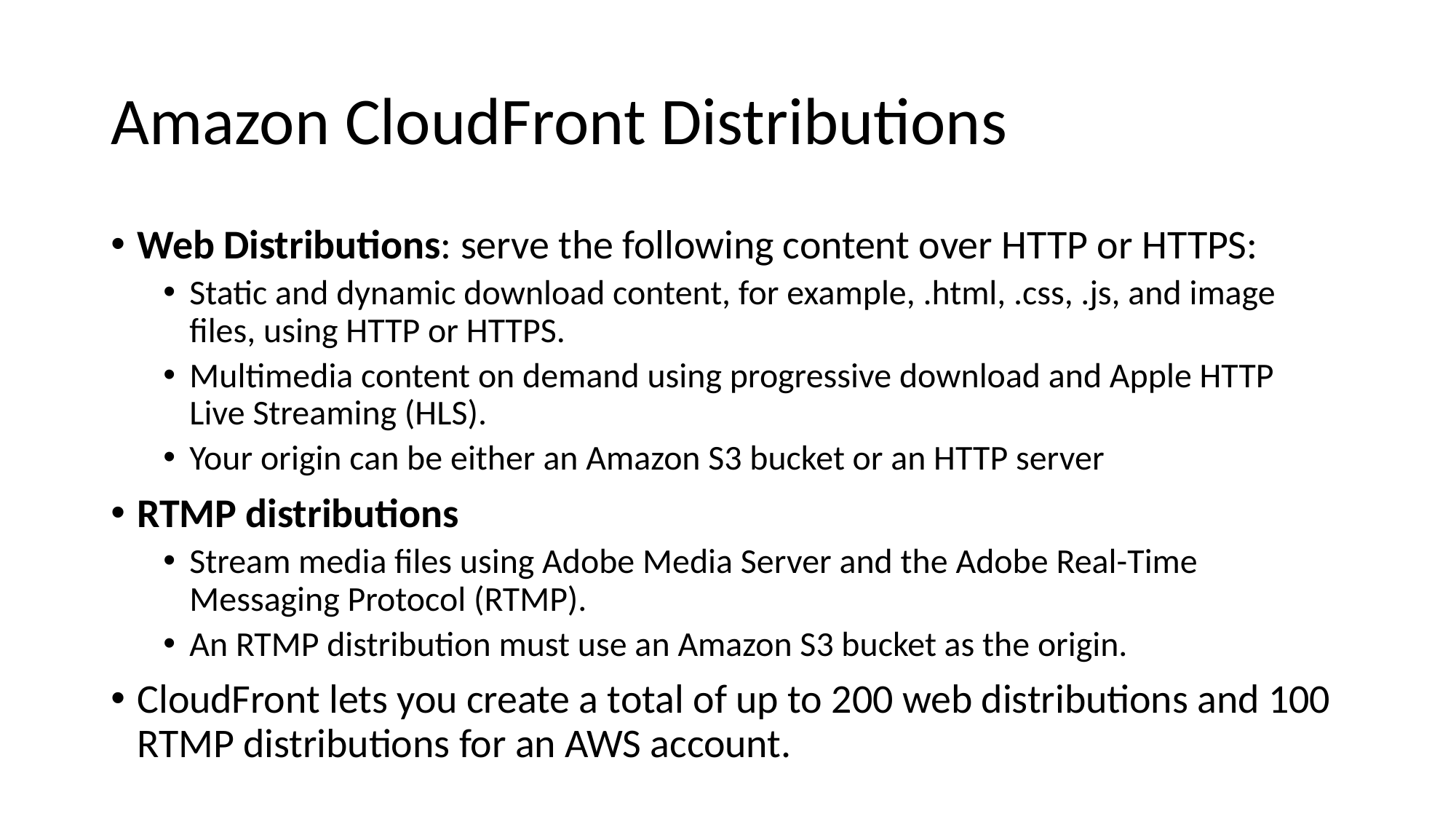

# Amazon CloudFront Distributions
Web Distributions: serve the following content over HTTP or HTTPS:
Static and dynamic download content, for example, .html, .css, .js, and image files, using HTTP or HTTPS.
Multimedia content on demand using progressive download and Apple HTTP Live Streaming (HLS).
Your origin can be either an Amazon S3 bucket or an HTTP server
RTMP distributions
Stream media files using Adobe Media Server and the Adobe Real-Time Messaging Protocol (RTMP).
An RTMP distribution must use an Amazon S3 bucket as the origin.
CloudFront lets you create a total of up to 200 web distributions and 100 RTMP distributions for an AWS account.